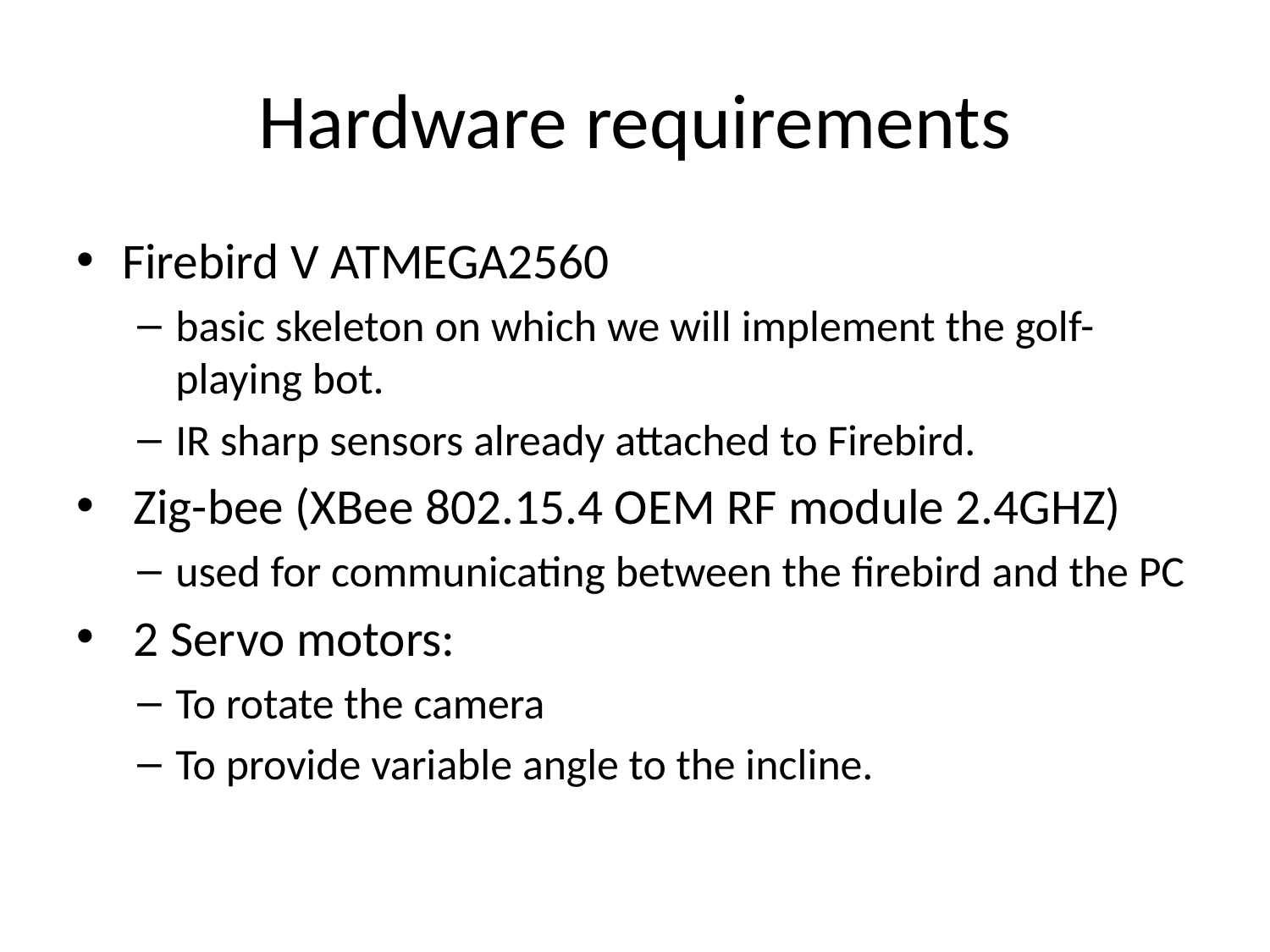

# Hardware requirements
Firebird V ATMEGA2560
basic skeleton on which we will implement the golf-playing bot.
IR sharp sensors already attached to Firebird.
 Zig-bee (XBee 802.15.4 OEM RF module 2.4GHZ)
used for communicating between the firebird and the PC
 2 Servo motors:
To rotate the camera
To provide variable angle to the incline.